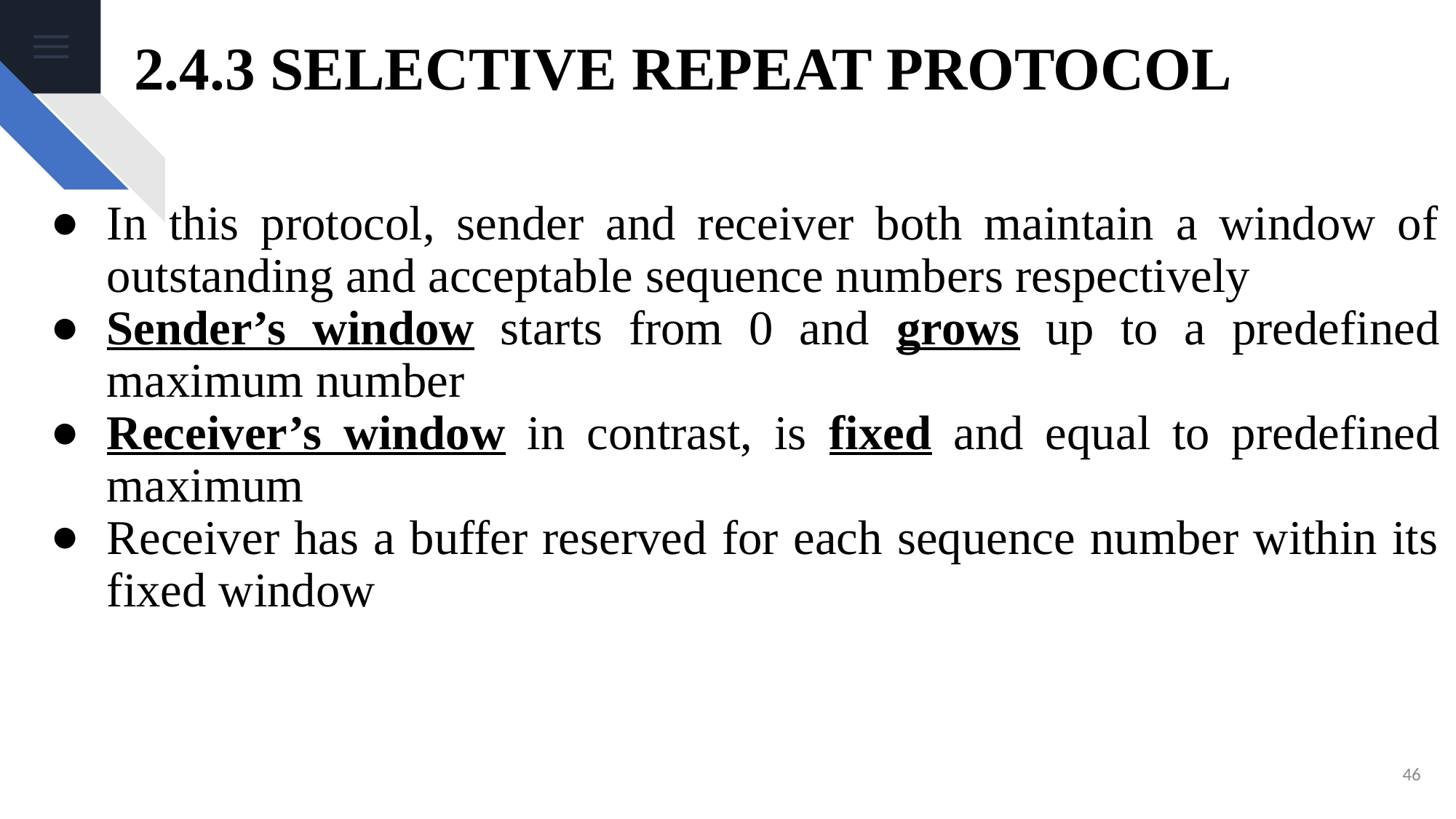

# 2.4.3 SELECTIVE REPEAT PROTOCOL
In this protocol, sender and receiver both maintain a window of outstanding and acceptable sequence numbers respectively
Sender’s window starts from 0 and grows up to a predefined maximum number
Receiver’s window in contrast, is fixed and equal to predefined maximum
Receiver has a buffer reserved for each sequence number within its fixed window

46